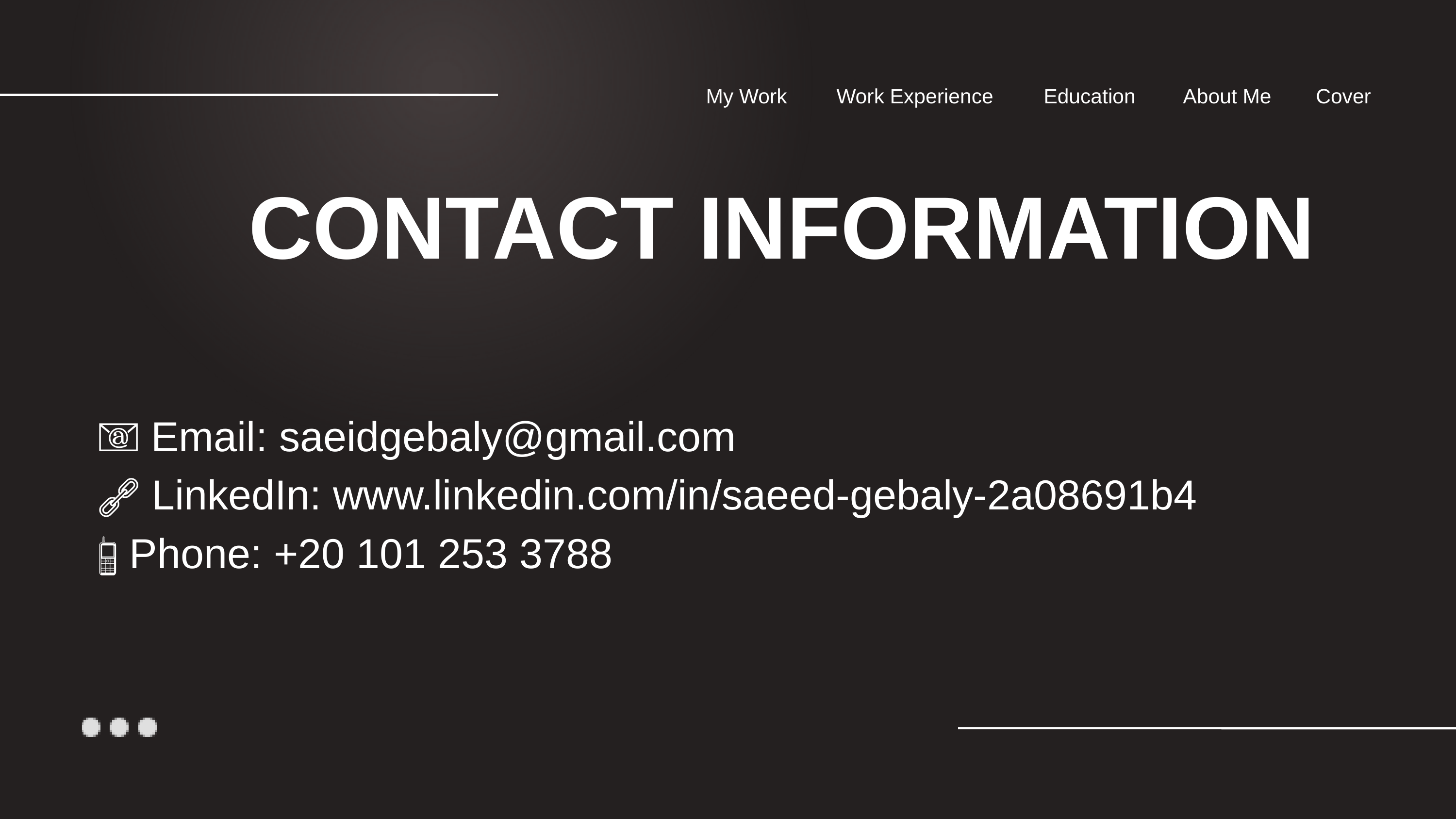

My Work
Work Experience
Education
About Me
Cover

CONTACT INFORMATION
📧 Email: saeidgebaly@gmail.com
🔗 LinkedIn: www.linkedin.com/in/saeed-gebaly-2a08691b4
📱 Phone: +20 101 253 3788